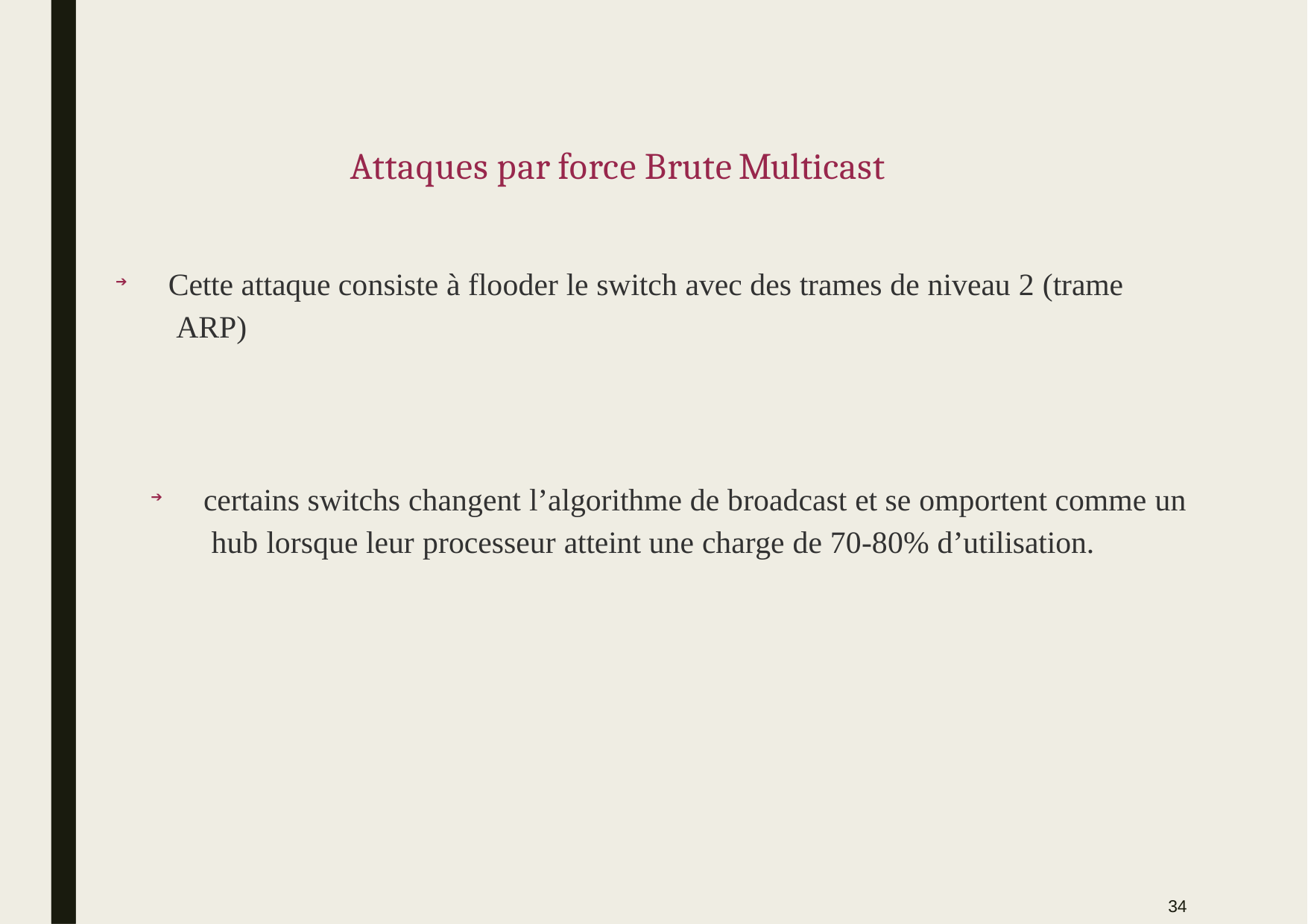

# Attaques par force Brute Multicast
Cette attaque consiste à flooder le switch avec des trames de niveau 2 (trame  ARP)
➔
certains switchs changent l’algorithme de broadcast et se omportent comme un  hub lorsque leur processeur atteint une charge de 70-80% d’utilisation.
➔
34